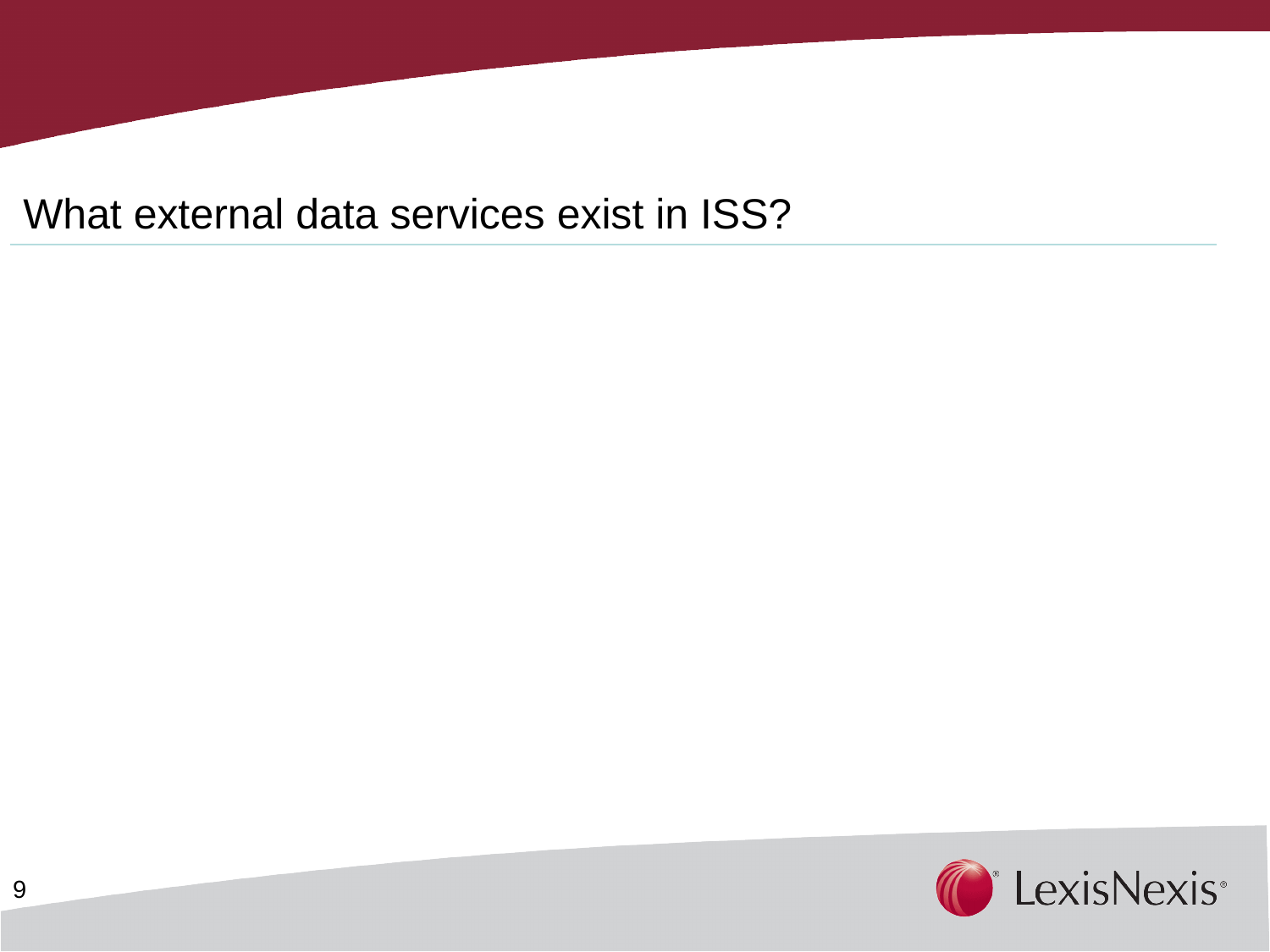

What external data services exist in ISS?
9